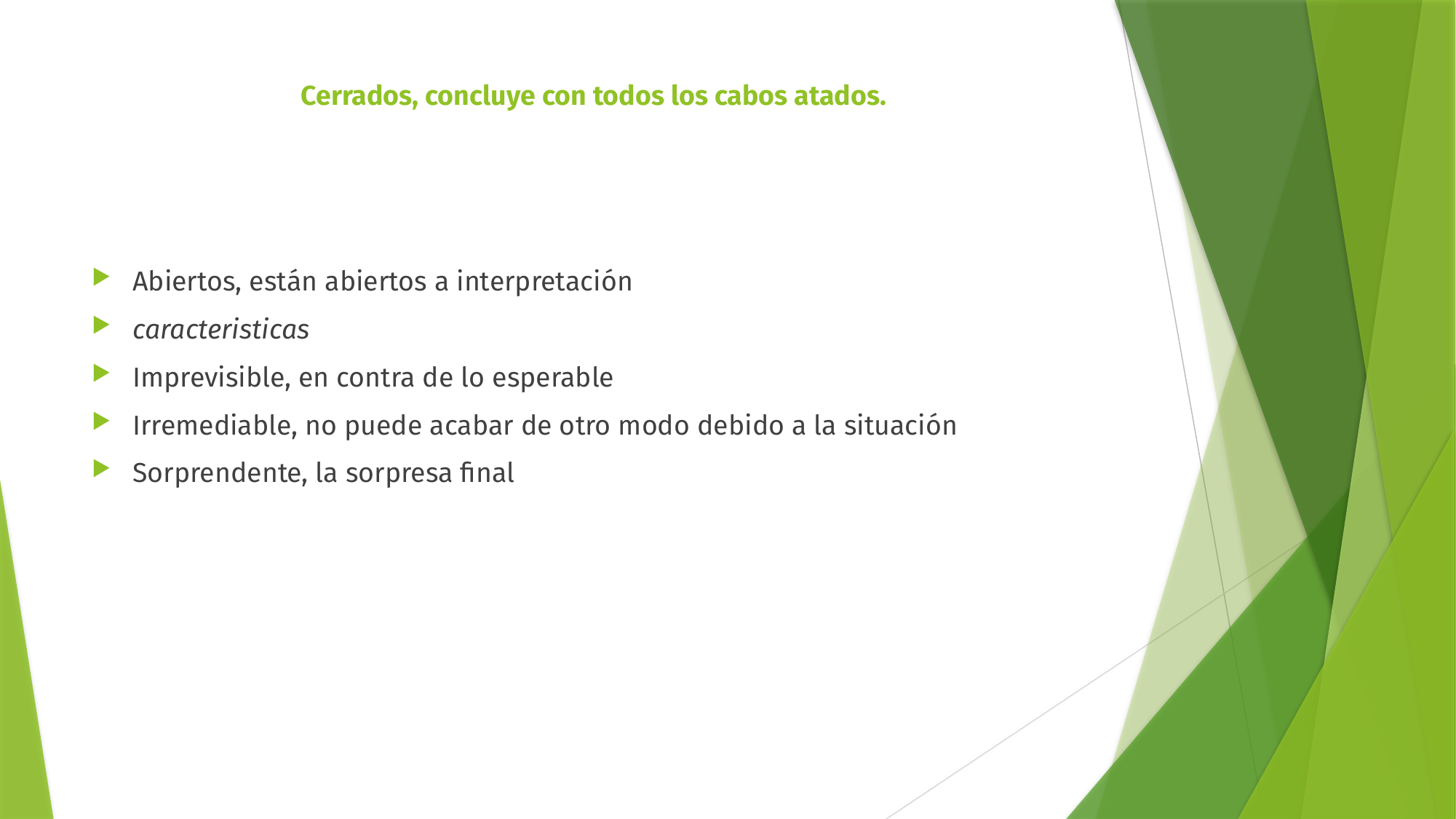

# Cerrados, concluye con todos los cabos atados.
Abiertos, están abiertos a interpretación
caracteristicas
Imprevisible, en contra de lo esperable
Irremediable, no puede acabar de otro modo debido a la situación
Sorprendente, la sorpresa final